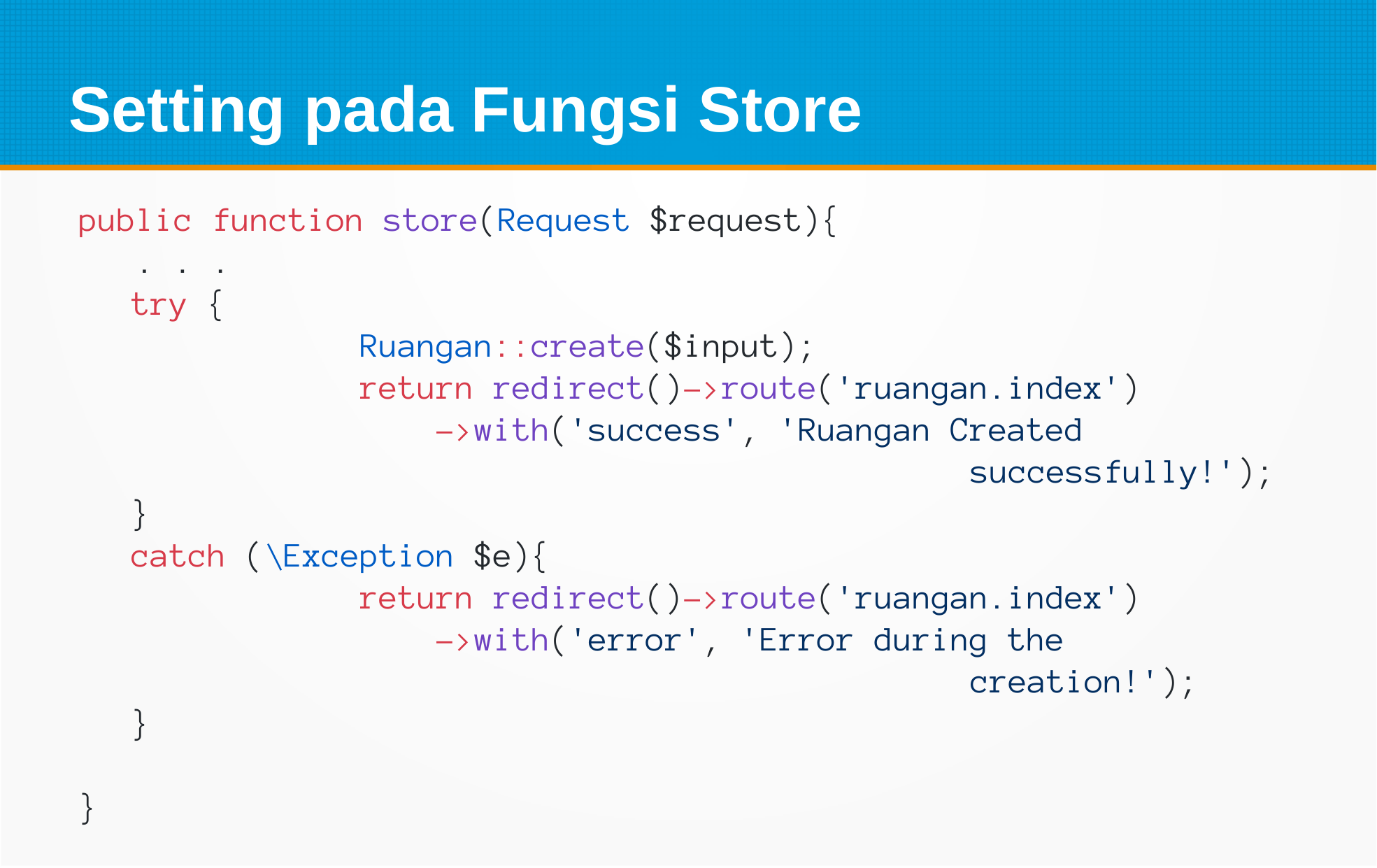

Setting pada Fungsi Store
public function store(Request $request){
   . . .
try {
            Ruangan::create($input);
            return redirect()->route('ruangan.index')
                ->with('success', 'Ruangan Created
								successfully!');
}
catch (\Exception $e){
            return redirect()->route('ruangan.index')
                ->with('error', 'Error during the
								creation!');
}

}